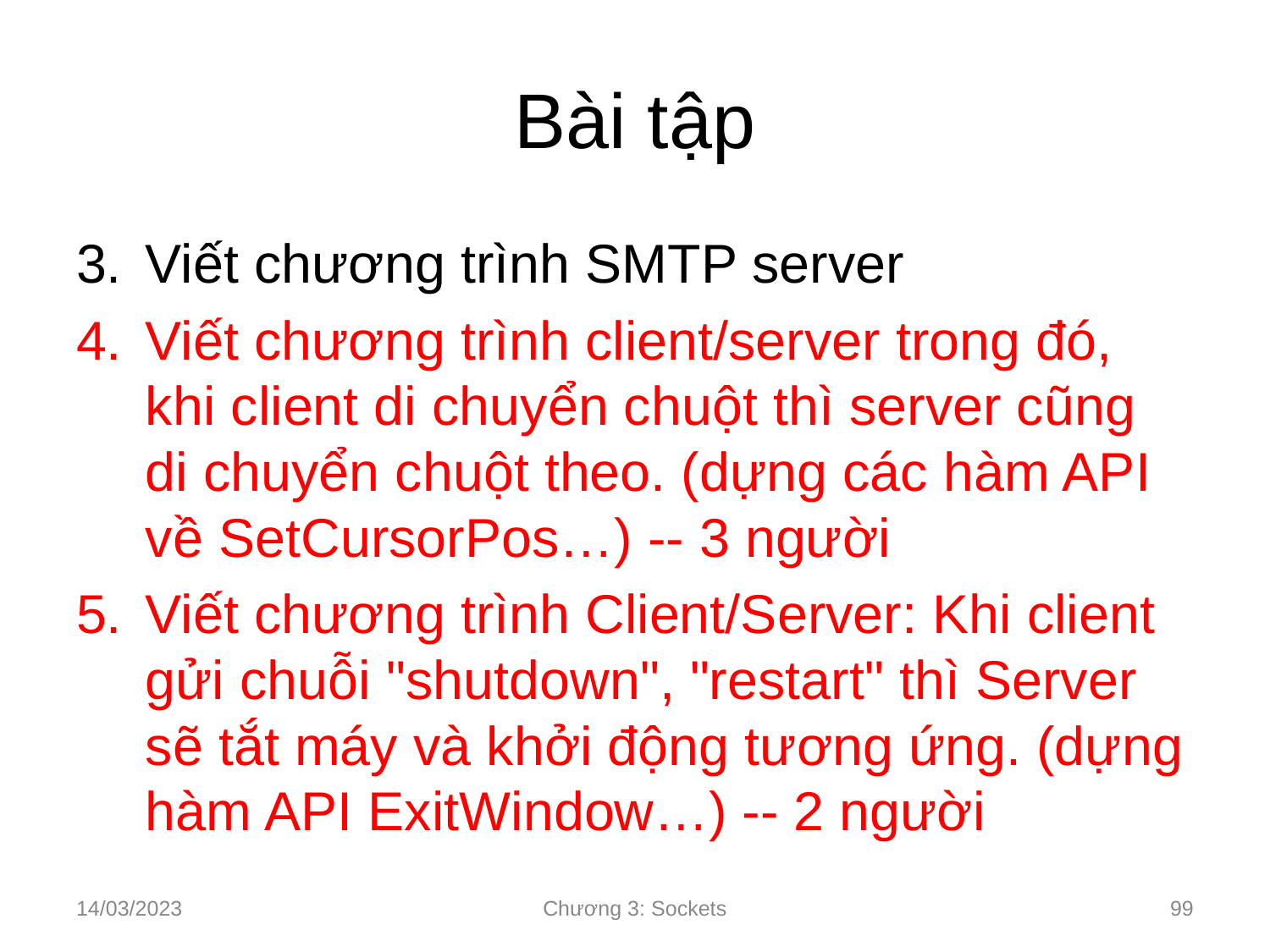

# Bài tập
Viết chương trình SMTP server
Viết chương trình client/server trong đó, khi client di chuyển chuột thì server cũng di chuyển chuột theo. (dựng các hàm API về SetCursorPos…) -- 3 người
Viết chương trình Client/Server: Khi client gửi chuỗi "shutdown", "restart" thì Server sẽ tắt máy và khởi động tương ứng. (dựng hàm API ExitWindow…) -- 2 người
14/03/2023
Chương 3: Sockets
99